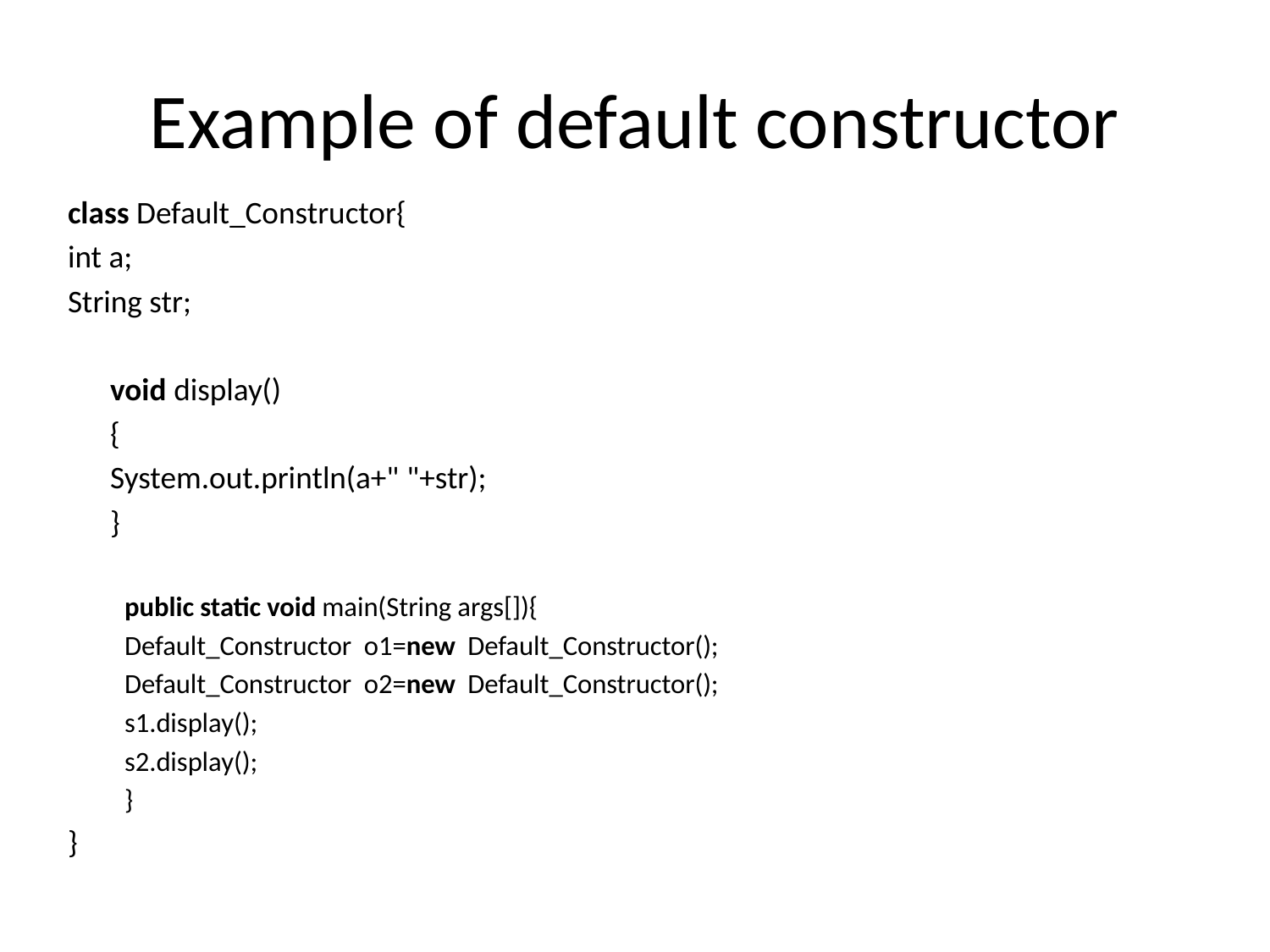

# Example of default constructor
class Default_Constructor{
int a;
String str;

	void display()
	{
		System.out.println(a+" "+str);
	}

public static void main(String args[]){
Default_Constructor  o1=new  Default_Constructor();
Default_Constructor  o2=new  Default_Constructor();
s1.display();
s2.display();
}
}